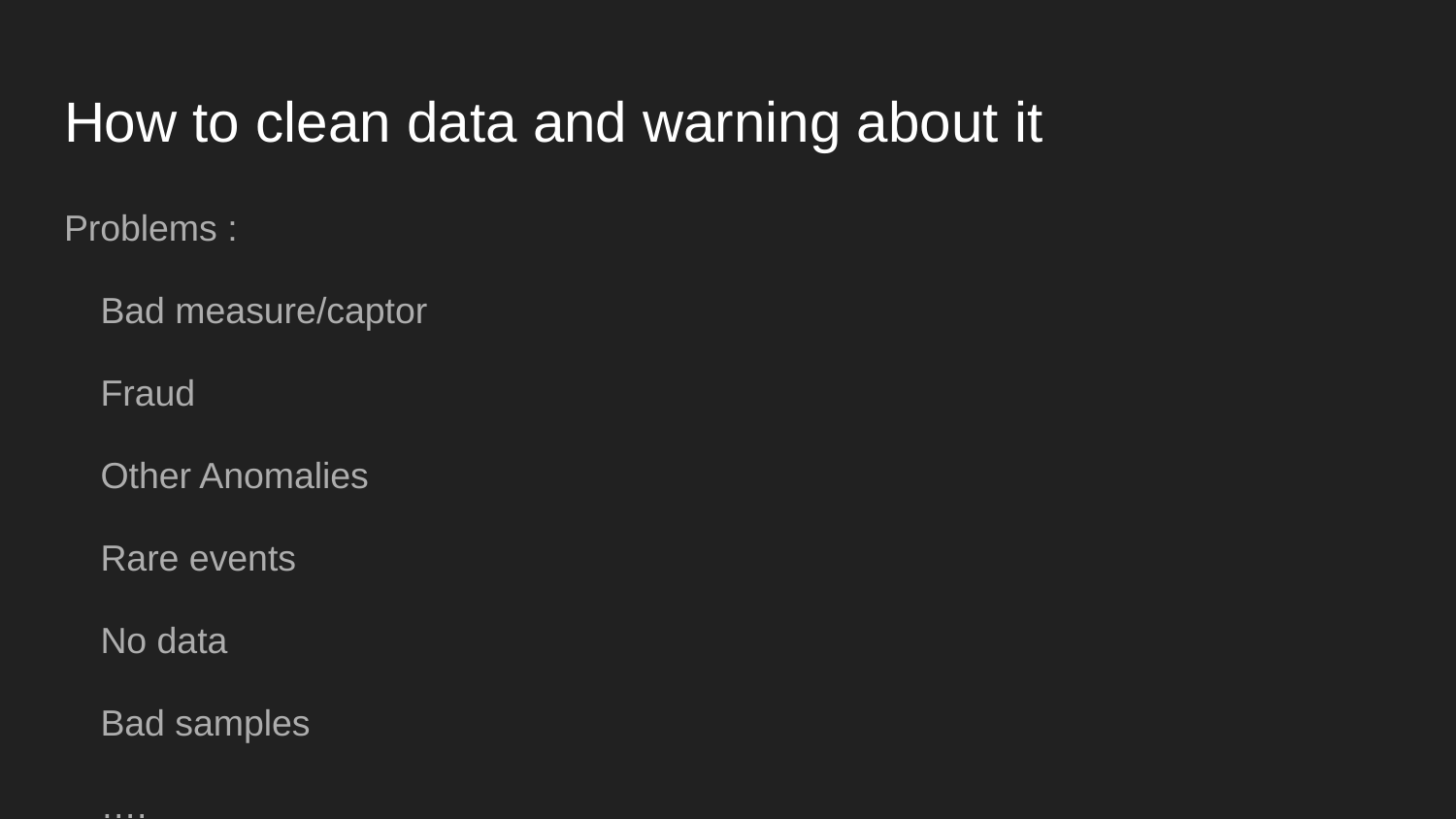

# How to clean data and warning about it
Problems :
Bad measure/captor
Fraud
Other Anomalies
Rare events
No data
Bad samples
….